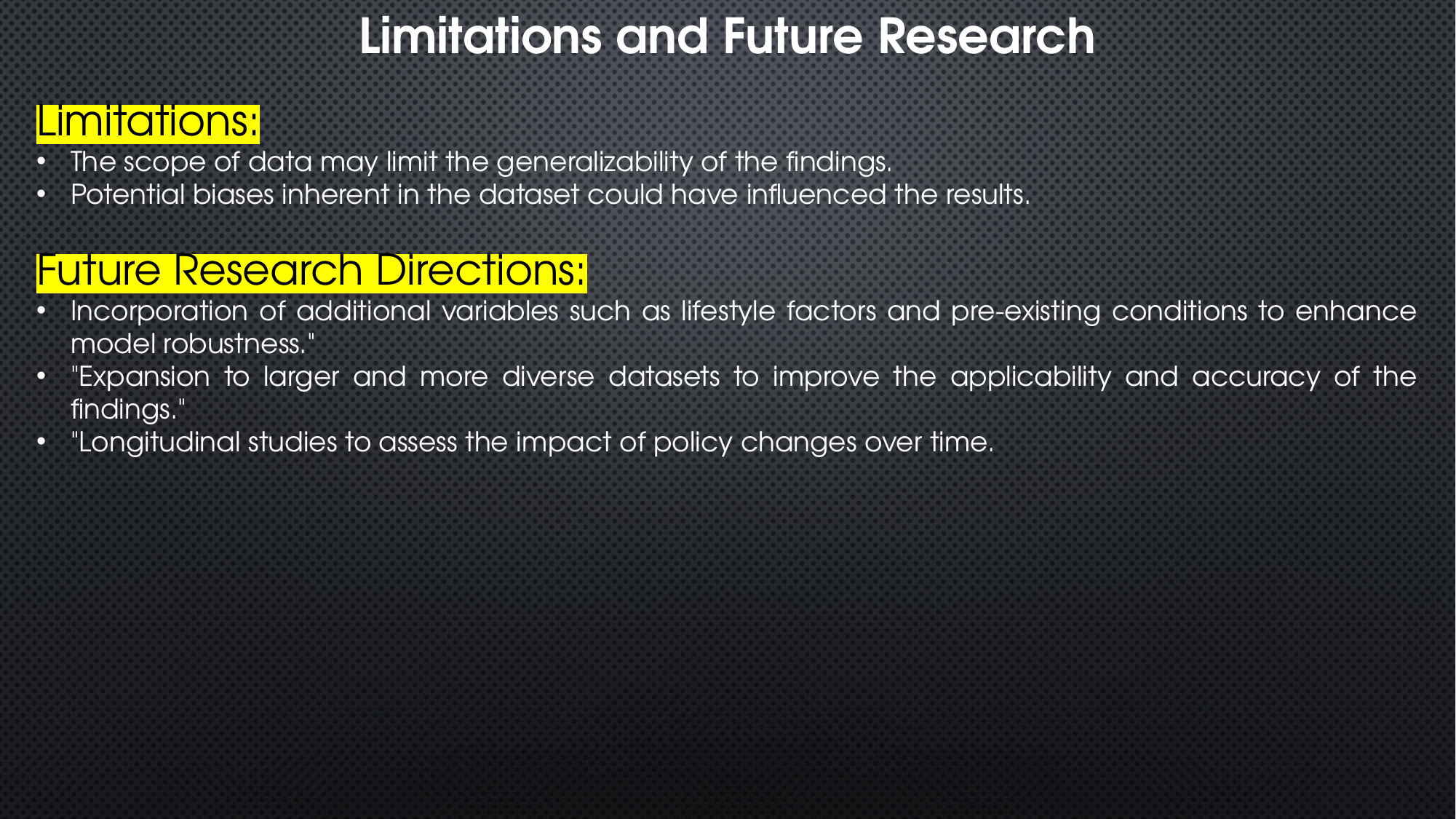

Limitations and Future Research
Limitations:
The scope of data may limit the generalizability of the findings.
Potential biases inherent in the dataset could have influenced the results.

Future Research Directions:
Incorporation of additional variables such as lifestyle factors and pre-existing conditions to enhance model robustness."
"Expansion to larger and more diverse datasets to improve the applicability and accuracy of the findings."
"Longitudinal studies to assess the impact of policy changes over time.